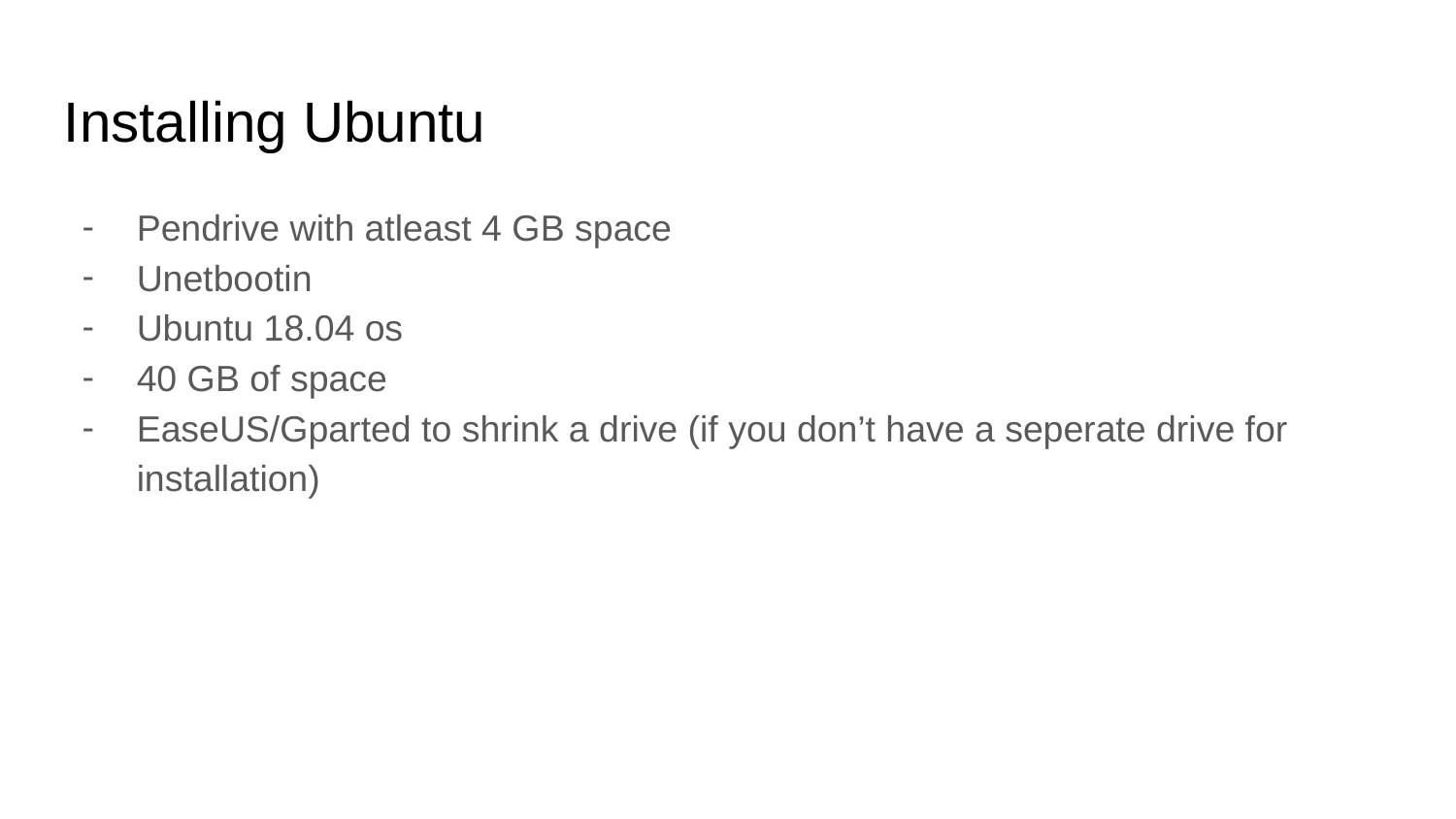

Installing Ubuntu
Pendrive with atleast 4 GB space
Unetbootin
Ubuntu 18.04 os
40 GB of space
EaseUS/Gparted to shrink a drive (if you don’t have a seperate drive for installation)